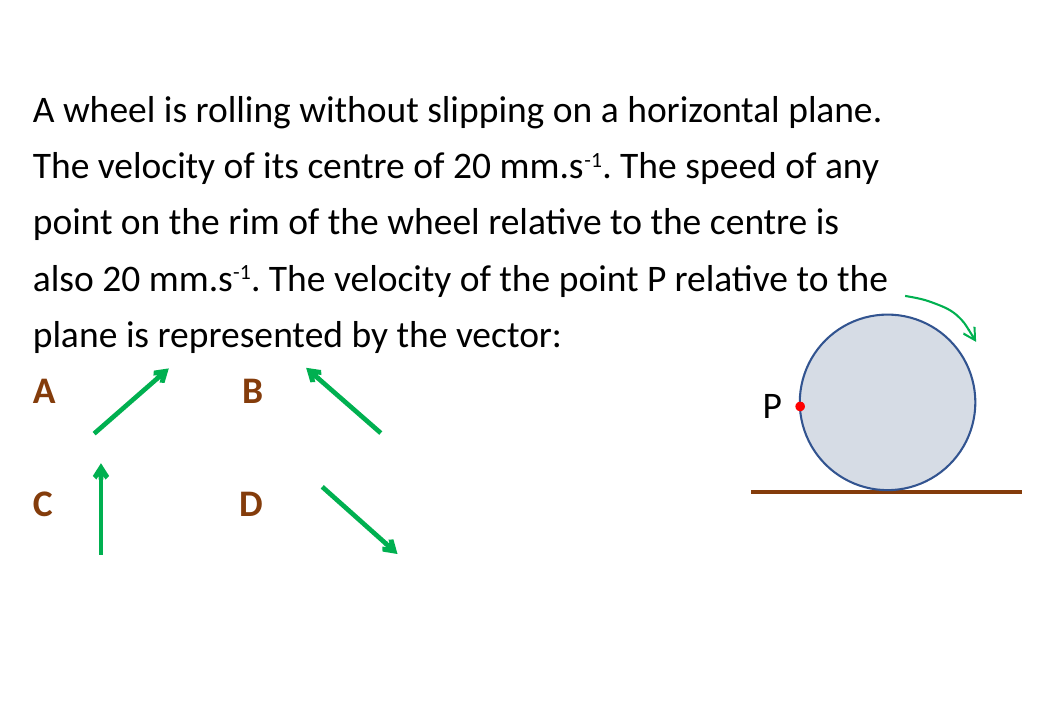

A wheel is rolling without slipping on a horizontal plane. The velocity of its centre of 20 mm.s-1. The speed of any point on the rim of the wheel relative to the centre is also 20 mm.s-1. The velocity of the point P relative to the plane is represented by the vector:
A                      B

C                      D

P